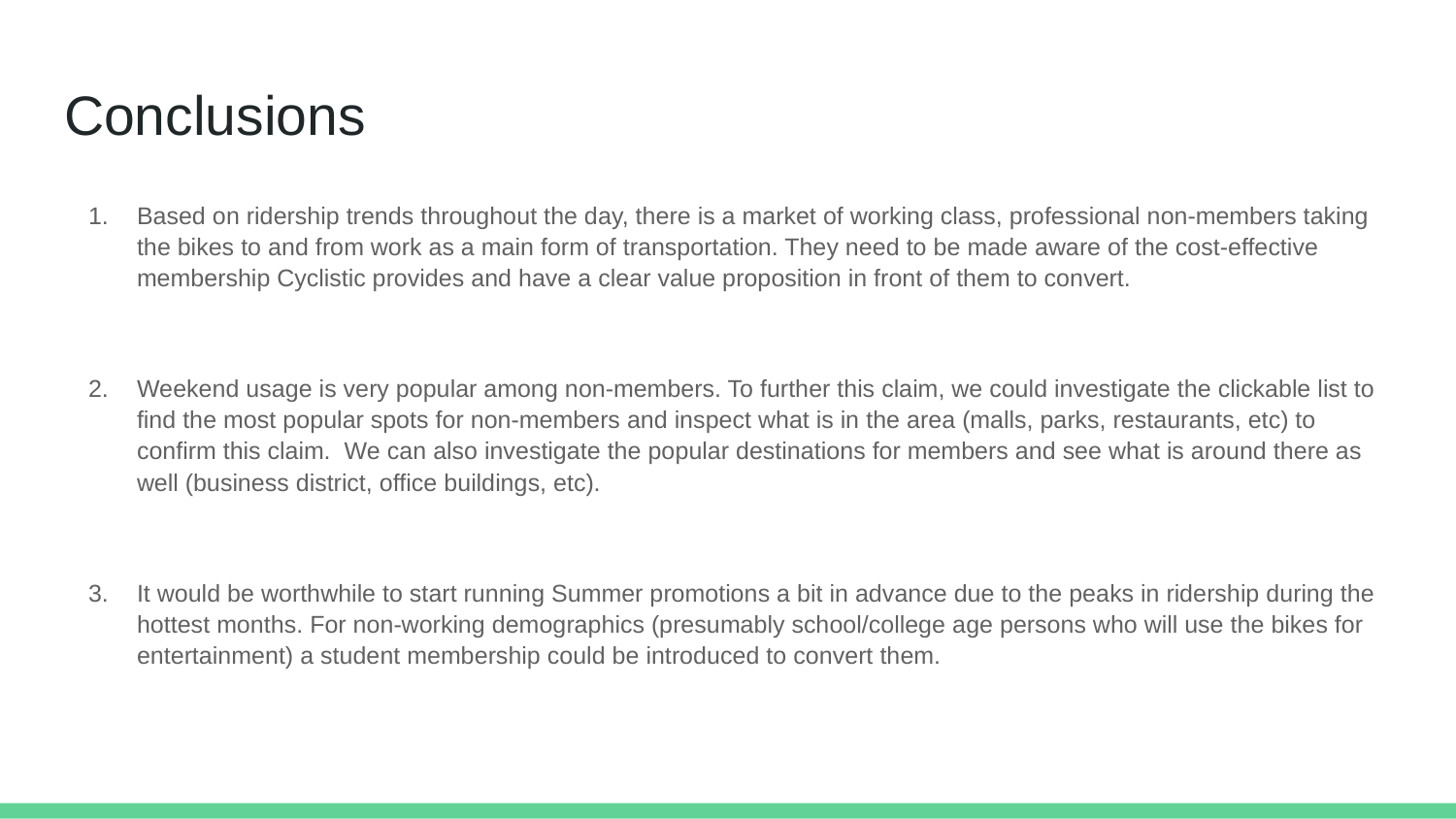

# Conclusions
Based on ridership trends throughout the day, there is a market of working class, professional non-members taking the bikes to and from work as a main form of transportation. They need to be made aware of the cost-effective membership Cyclistic provides and have a clear value proposition in front of them to convert.

Weekend usage is very popular among non-members. To further this claim, we could investigate the clickable list to find the most popular spots for non-members and inspect what is in the area (malls, parks, restaurants, etc) to confirm this claim.  We can also investigate the popular destinations for members and see what is around there as well (business district, office buildings, etc).

It would be worthwhile to start running Summer promotions a bit in advance due to the peaks in ridership during the hottest months. For non-working demographics (presumably school/college age persons who will use the bikes for entertainment) a student membership could be introduced to convert them.